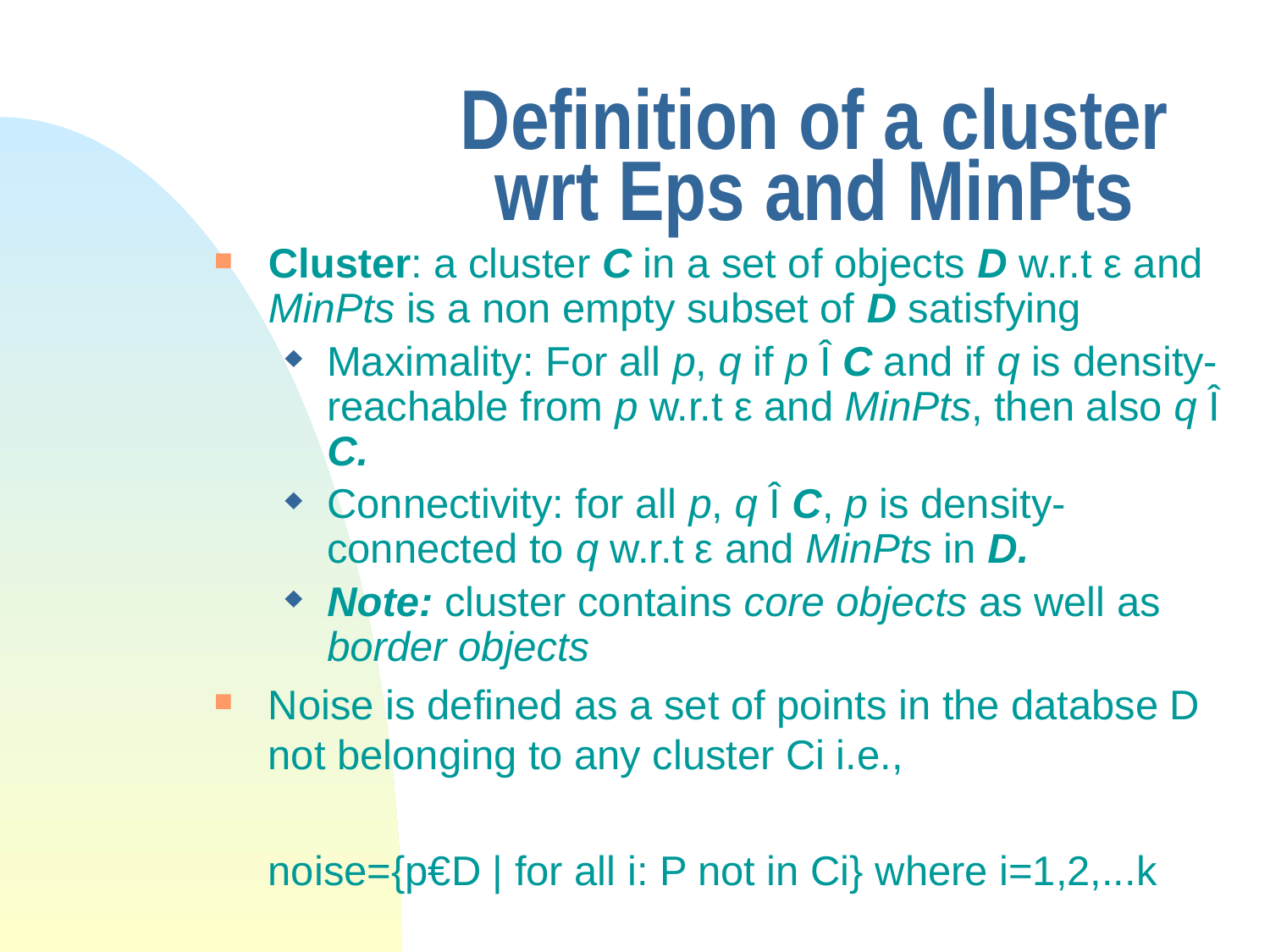

# Definition of a cluster wrt Eps and MinPts
Cluster: a cluster C in a set of objects D w.r.t ε and MinPts is a non empty subset of D satisfying
Maximality: For all p, q if p Î C and if q is density-reachable from p w.r.t ε and MinPts, then also q Î C.
Connectivity: for all p, q Î C, p is density-connected to q w.r.t ε and MinPts in D.
Note: cluster contains core objects as well as border objects
Noise is defined as a set of points in the databse D not belonging to any cluster Ci i.e.,

	noise={p€D | for all i: P not in Ci} where i=1,2,...k